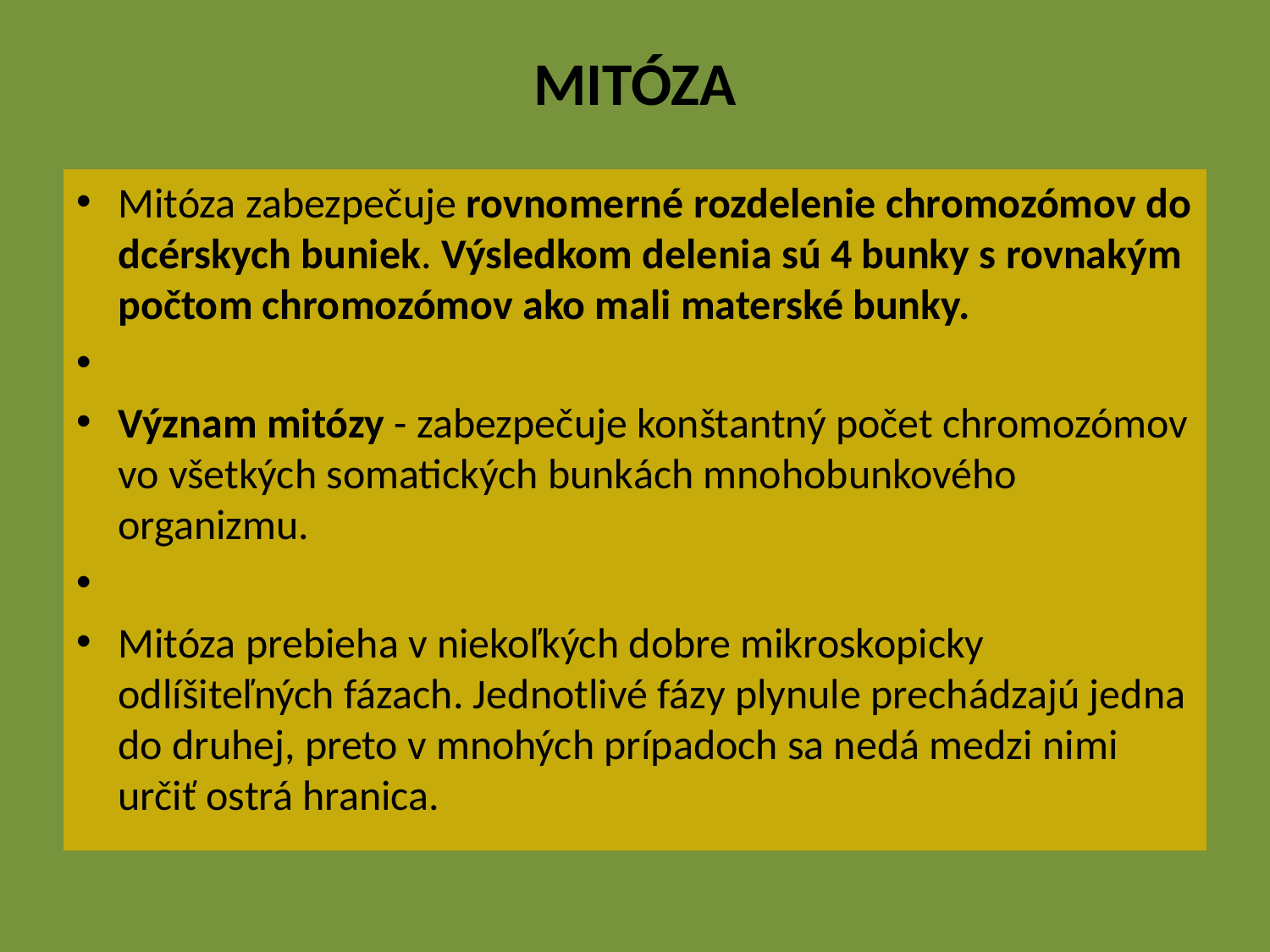

# MITÓZA
Mitóza zabezpečuje rovnomerné rozdelenie chromozómov do dcérskych buniek. Výsledkom delenia sú 4 bunky s rovnakým počtom chromozómov ako mali materské bunky.

Význam mitózy - zabezpečuje konštantný počet chromozómov vo všetkých somatických bunkách mnohobunkového organizmu.

Mitóza prebieha v niekoľkých dobre mikroskopicky odlíšiteľných fázach. Jednotlivé fázy plynule prechádzajú jedna do druhej, preto v mnohých prípadoch sa nedá medzi nimi určiť ostrá hranica.